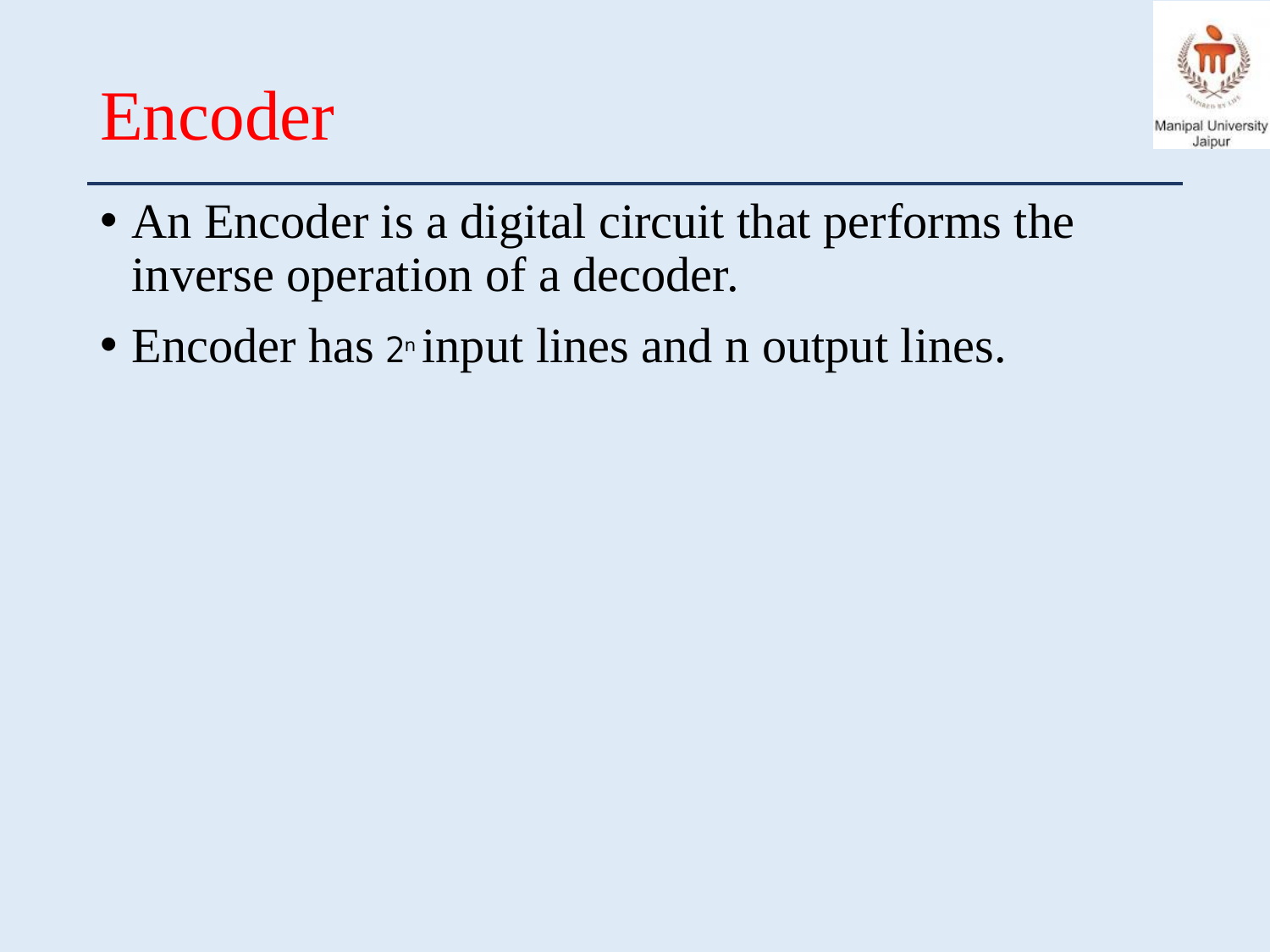

# Encoder
An Encoder is a digital circuit that performs the inverse operation of a decoder.
Encoder has 2n input lines and n output lines.